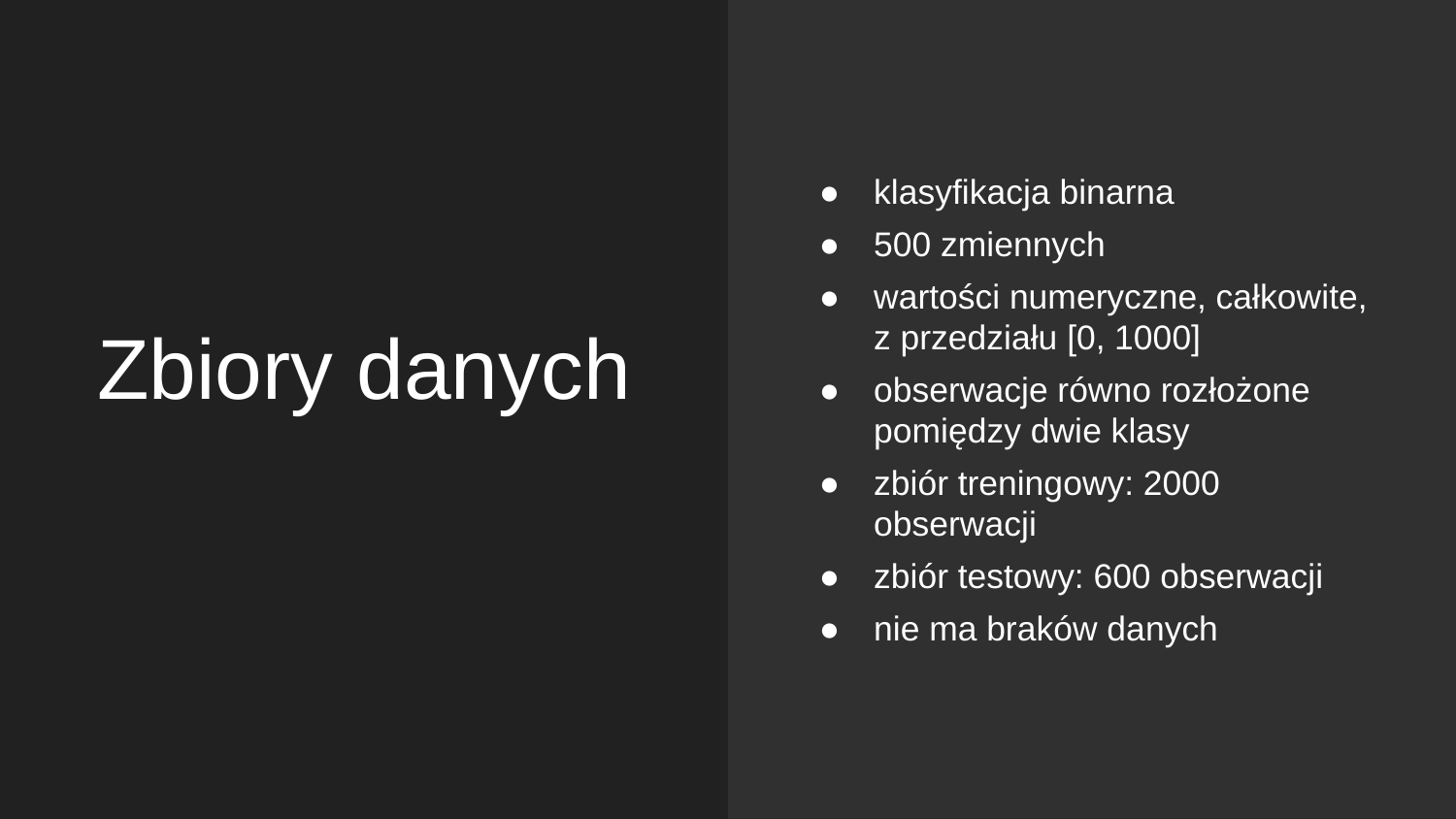

klasyfikacja binarna
500 zmiennych
wartości numeryczne, całkowite, z przedziału [0, 1000]
obserwacje równo rozłożone pomiędzy dwie klasy
zbiór treningowy: 2000 obserwacji
zbiór testowy: 600 obserwacji
nie ma braków danych
# Zbiory danych